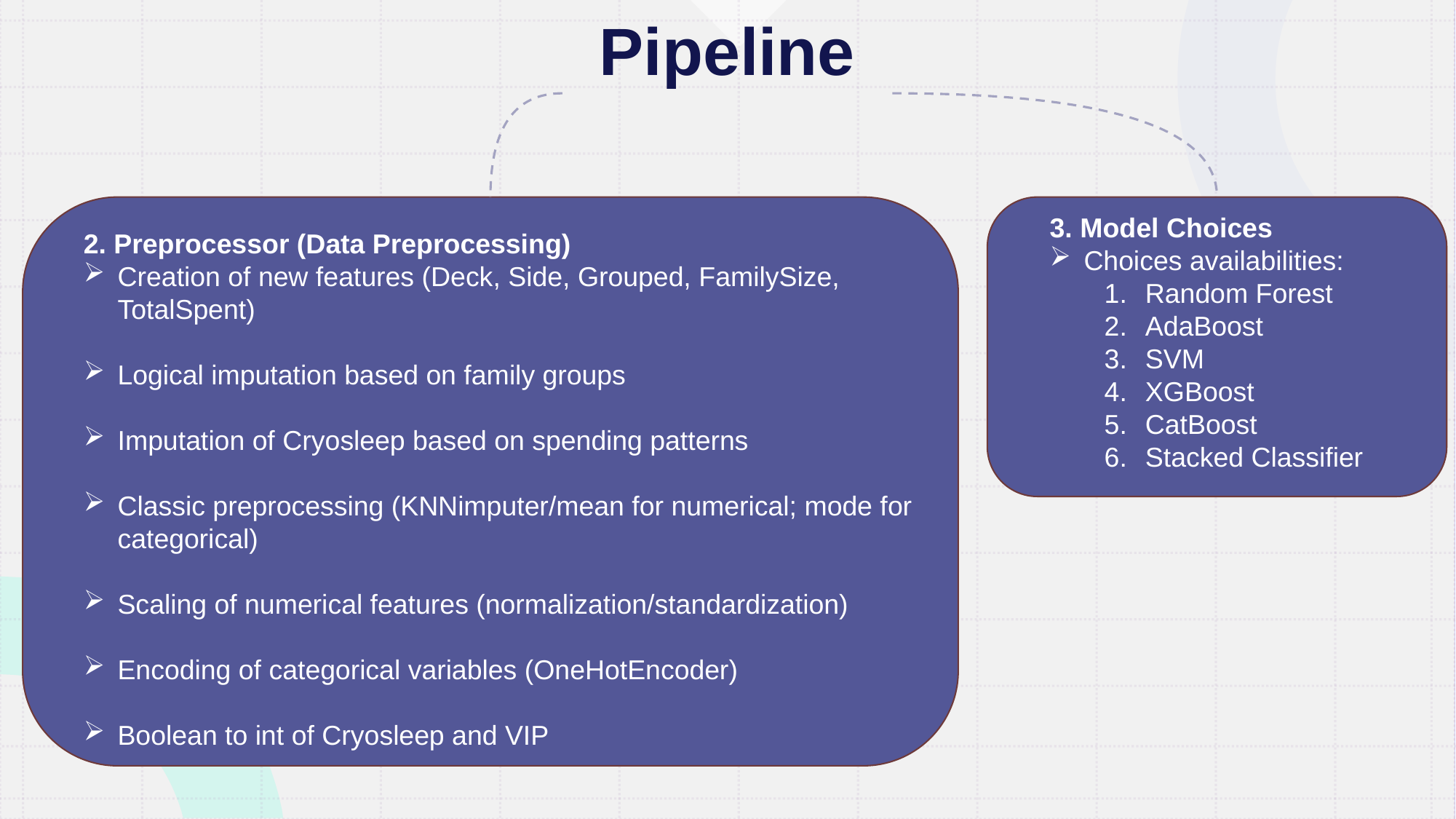

Pipeline

 Preprocessor (Data Preprocessing)
Creation of new features (Deck, Side, Grouped, FamilySize, TotalSpent)

Logical imputation based on family groups

Imputation of Cryosleep based on spending patterns

Classic preprocessing (KNNimputer/mean for numerical; mode for categorical)

Scaling of numerical features (normalization/standardization)

Encoding of categorical variables (OneHotEncoder)

Boolean to int of Cryosleep and VIP

3. Model Choices
Choices availabilities:
Random Forest
AdaBoost
SVM
XGBoost
CatBoost
Stacked Classifier